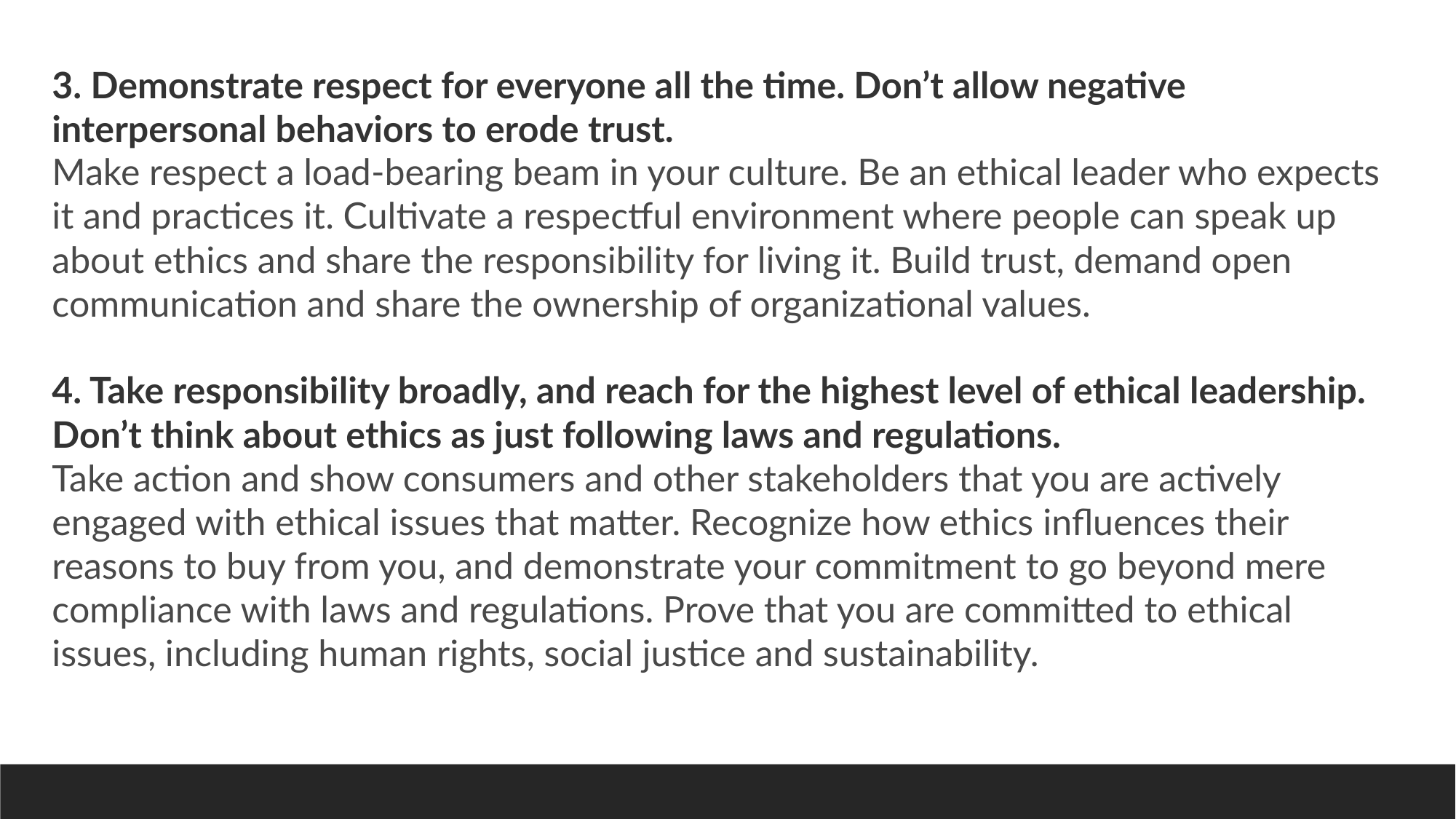

3. Demonstrate respect for everyone all the time. Don’t allow negative interpersonal behaviors to erode trust.
Make respect a load-bearing beam in your culture. Be an ethical leader who expects it and practices it. Cultivate a respectful environment where people can speak up about ethics and share the responsibility for living it. Build trust, demand open communication and share the ownership of organizational values.

4. Take responsibility broadly, and reach for the highest level of ethical leadership. Don’t think about ethics as just following laws and regulations.
Take action and show consumers and other stakeholders that you are actively engaged with ethical issues that matter. Recognize how ethics influences their reasons to buy from you, and demonstrate your commitment to go beyond mere compliance with laws and regulations. Prove that you are committed to ethical issues, including human rights, social justice and sustainability.